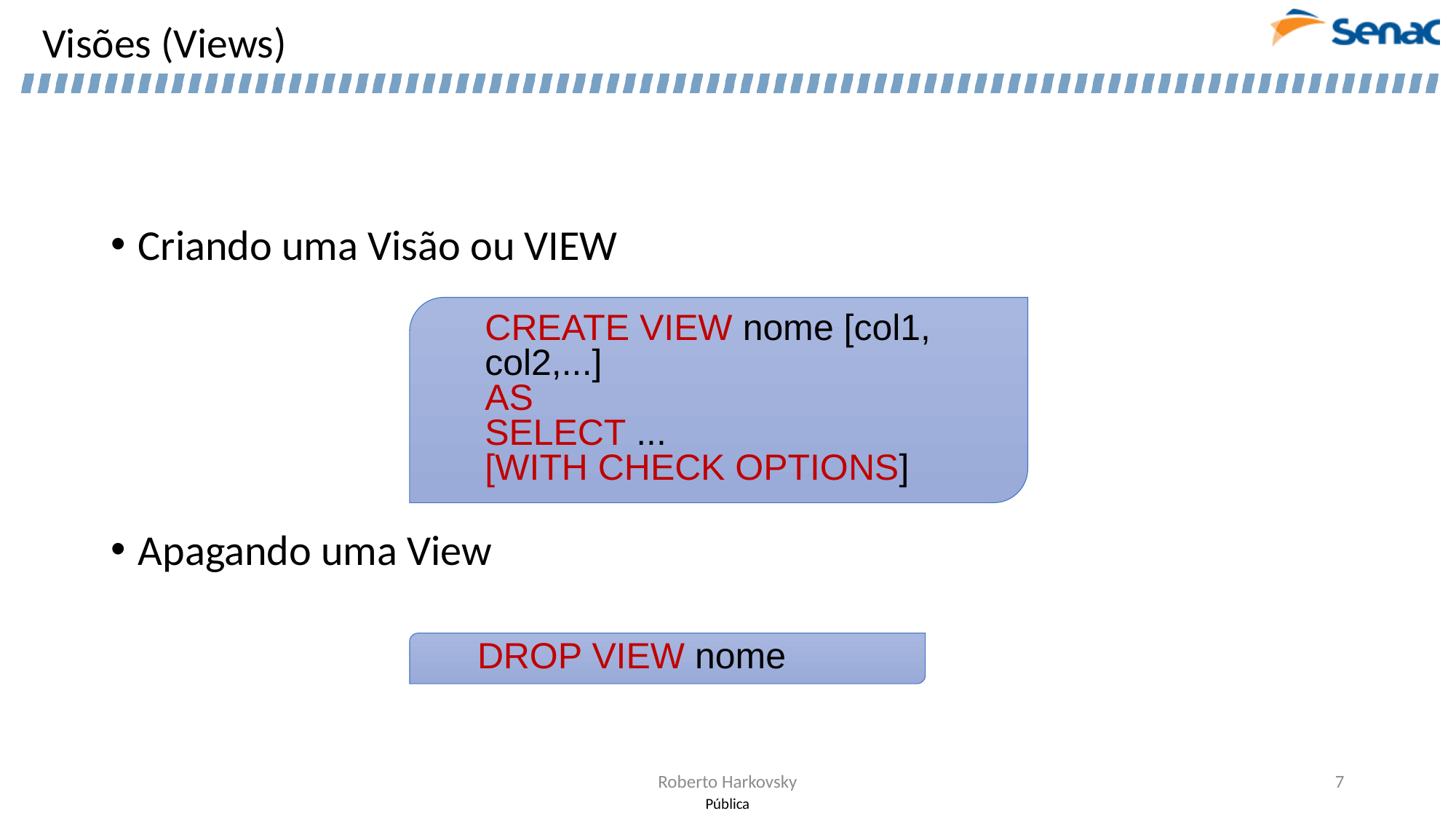

# Visões (Views)
Criando uma Visão ou VIEW

Apagando uma View
CREATE VIEW nome [col1, col2,...]
AS
SELECT ...
[WITH CHECK OPTIONS]
DROP VIEW nome
Roberto Harkovsky
7